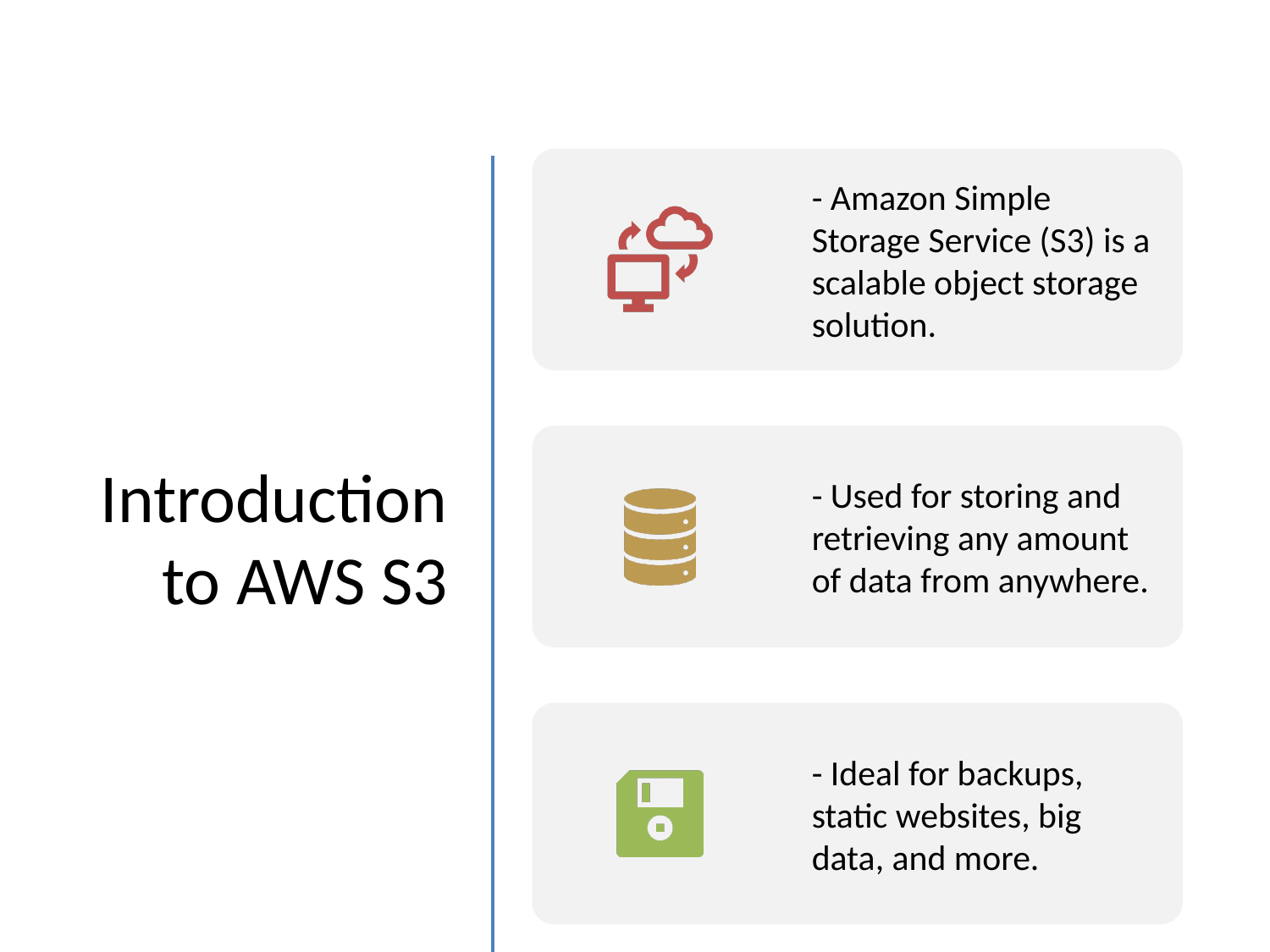

# Introduction to AWS S3
- Amazon Simple Storage Service (S3) is a scalable object storage solution.
- Used for storing and retrieving any amount of data from anywhere.
- Ideal for backups, static websites, big data, and more.